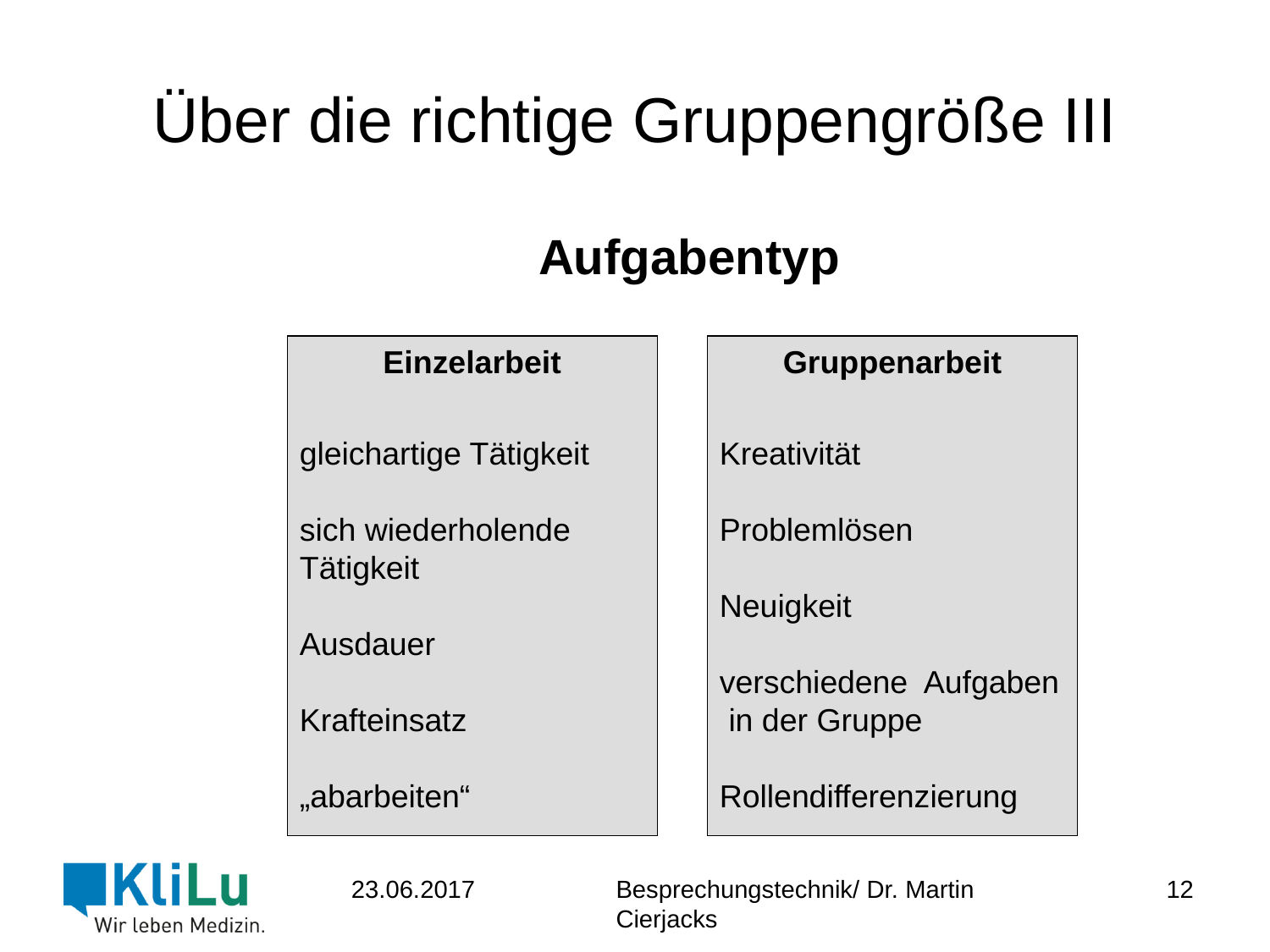

# Über die richtige Gruppengröße III

Aufgabentyp

gleichartige Tätigkeit

sich wiederholende
Tätigkeit

Ausdauer

Krafteinsatz

„abarbeiten“
Einzelarbeit

Kreativität

Problemlösen

Neuigkeit

verschiedene  Aufgaben
 in der Gruppe

Rollendifferenzierung
Gruppenarbeit
12
23.06.2017
Besprechungstechnik/ Dr. Martin Cierjacks